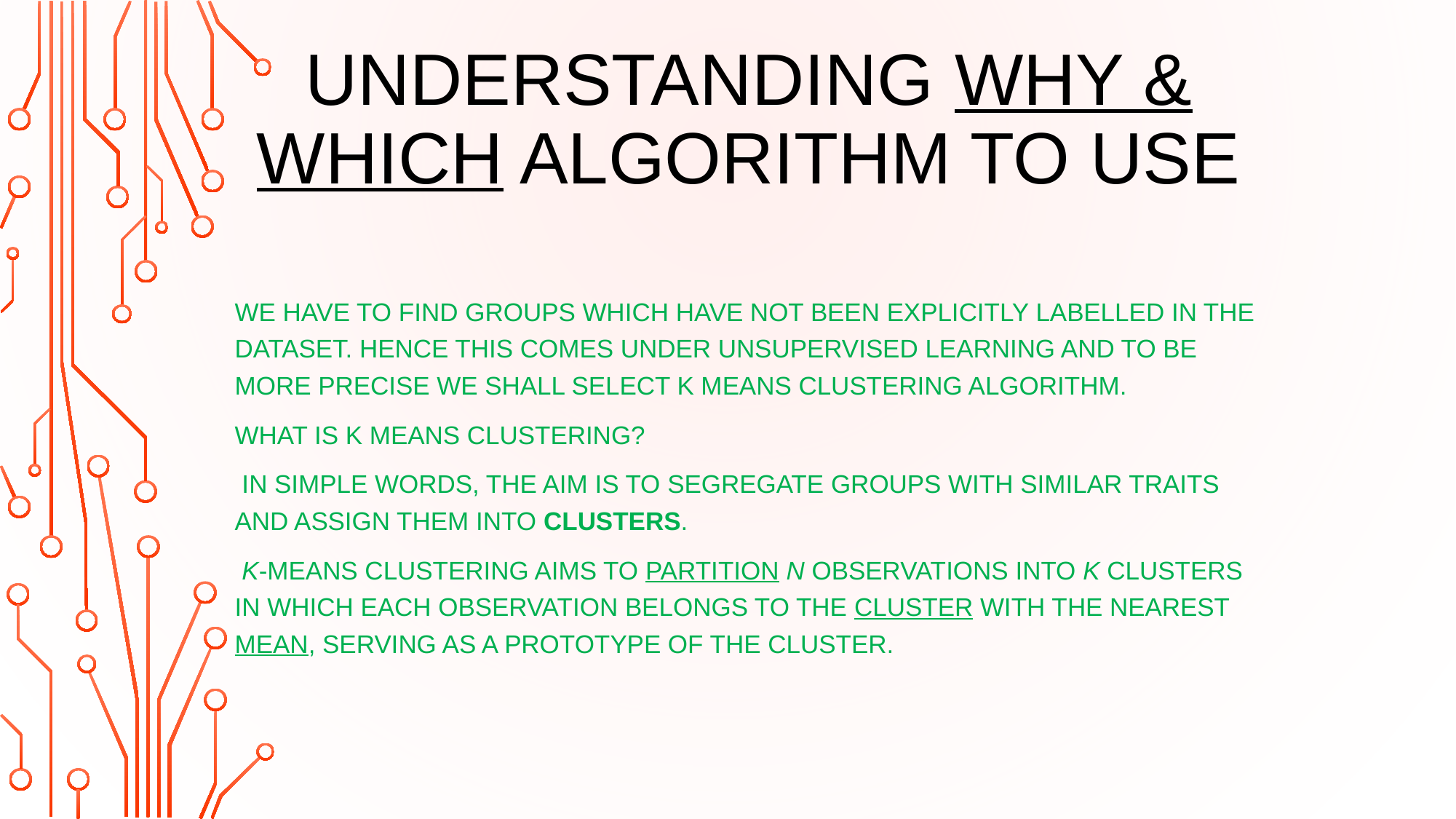

# Understanding why & which algorithm to use
we have to find groups which have not been explicitly labelled in the dataset. Hence this comes under unsupervised learning and to be more precise we shall select k means clustering algorithm.
What is k means clustering?
 In simple words, the aim is to segregate groups with similar traits and assign them into clusters.
 k-means clustering aims to partition n observations into k clusters in which each observation belongs to the cluster with the nearest mean, serving as a prototype of the cluster.